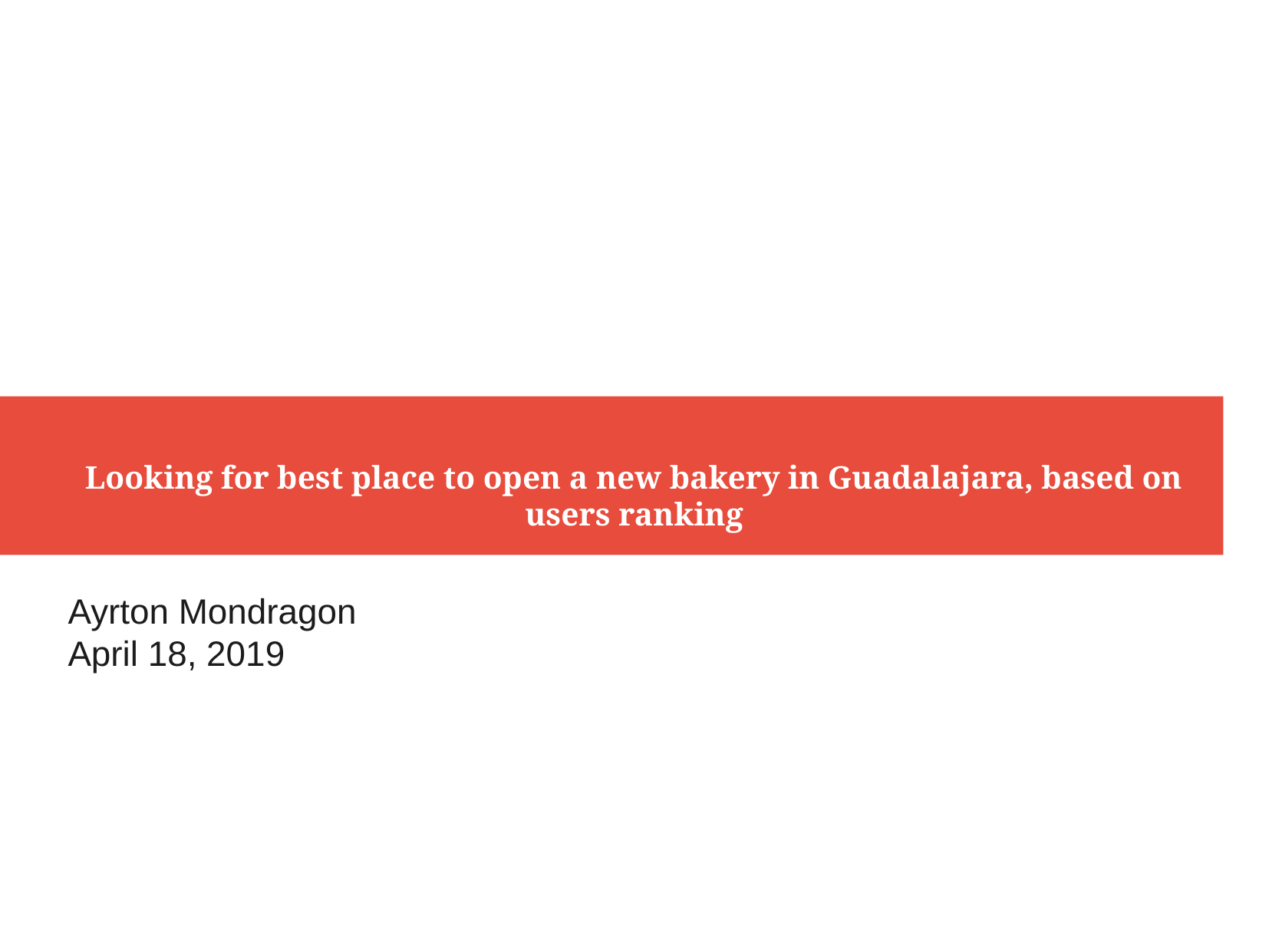

Looking for best place to open a new bakery in Guadalajara, based on users ranking
Ayrton Mondragon
April 18, 2019